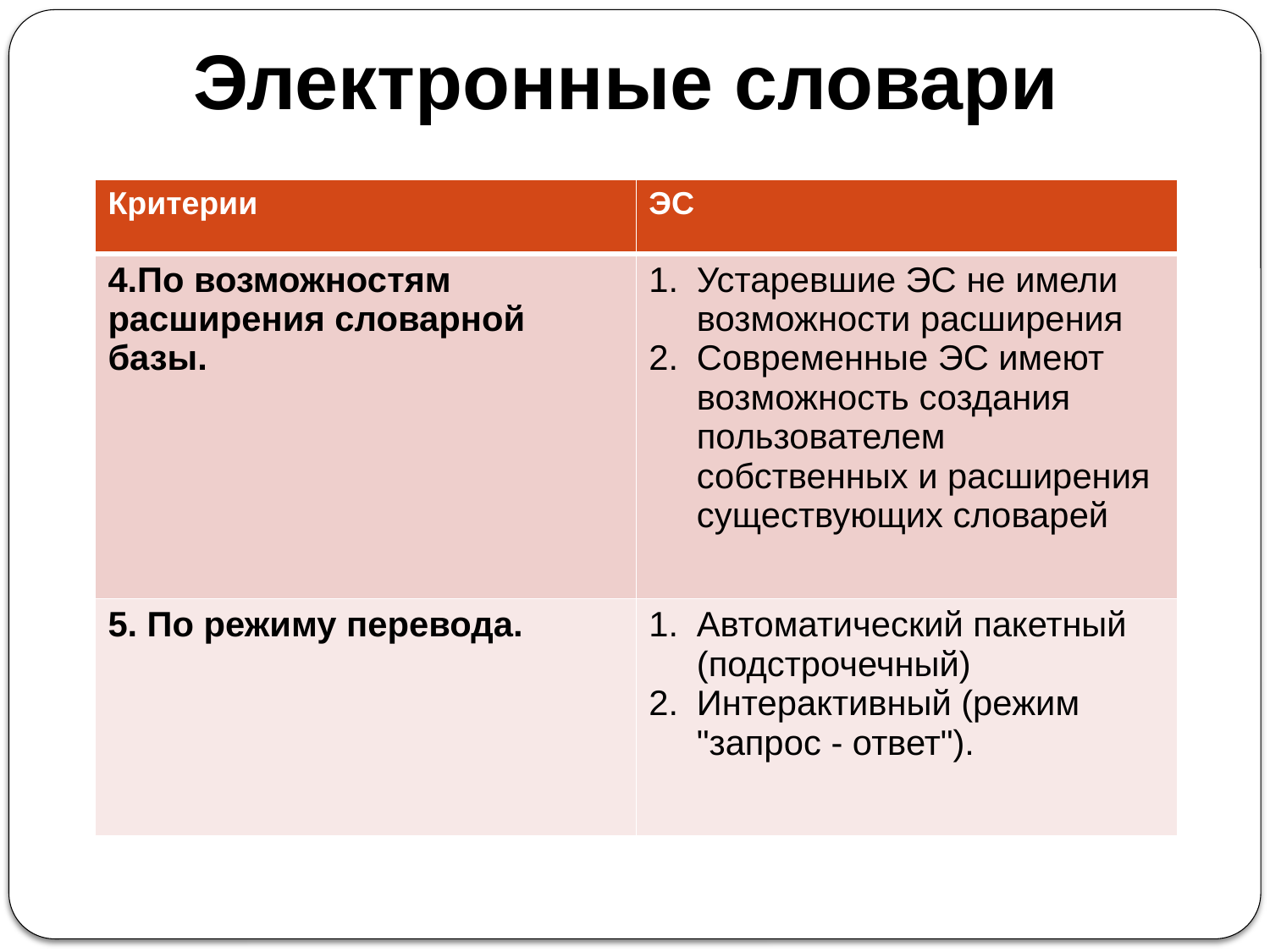

# Электронные словари
| Критерии | ЭС |
| --- | --- |
| 4.По возможностям расширения словарной базы. | Устаревшие ЭС не имели возможности расширения Современные ЭС имеют возможность создания пользователем собственных и расширения существующих словарей |
| 5. По режиму перевода. | Автоматический пакетный (подстрочечный) Интерактивный (режим "запрос - ответ"). |